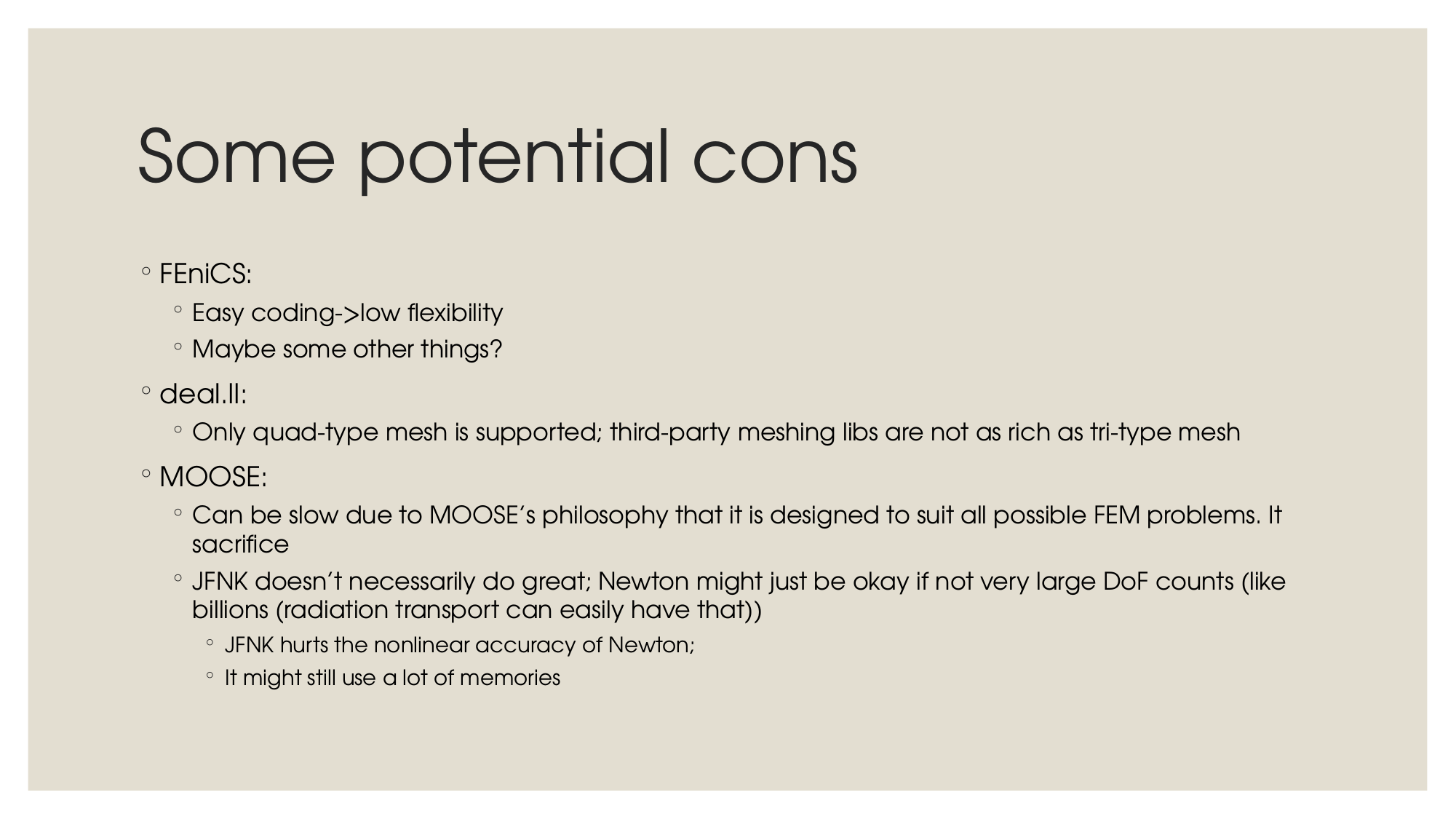

# Some potential cons
FEniCS:
Easy coding->low flexibility
Maybe some other things?
deal.II:
Only quad-type mesh is supported; third-party meshing libs are not as rich as tri-type mesh
MOOSE:
Can be slow due to MOOSE’s philosophy that it is designed to suit all possible FEM problems. It sacrifice
JFNK doesn’t necessarily do great; Newton might just be okay if not very large DoF counts (like billions (radiation transport can easily have that))
JFNK hurts the nonlinear accuracy of Newton;
It might still use a lot of memories